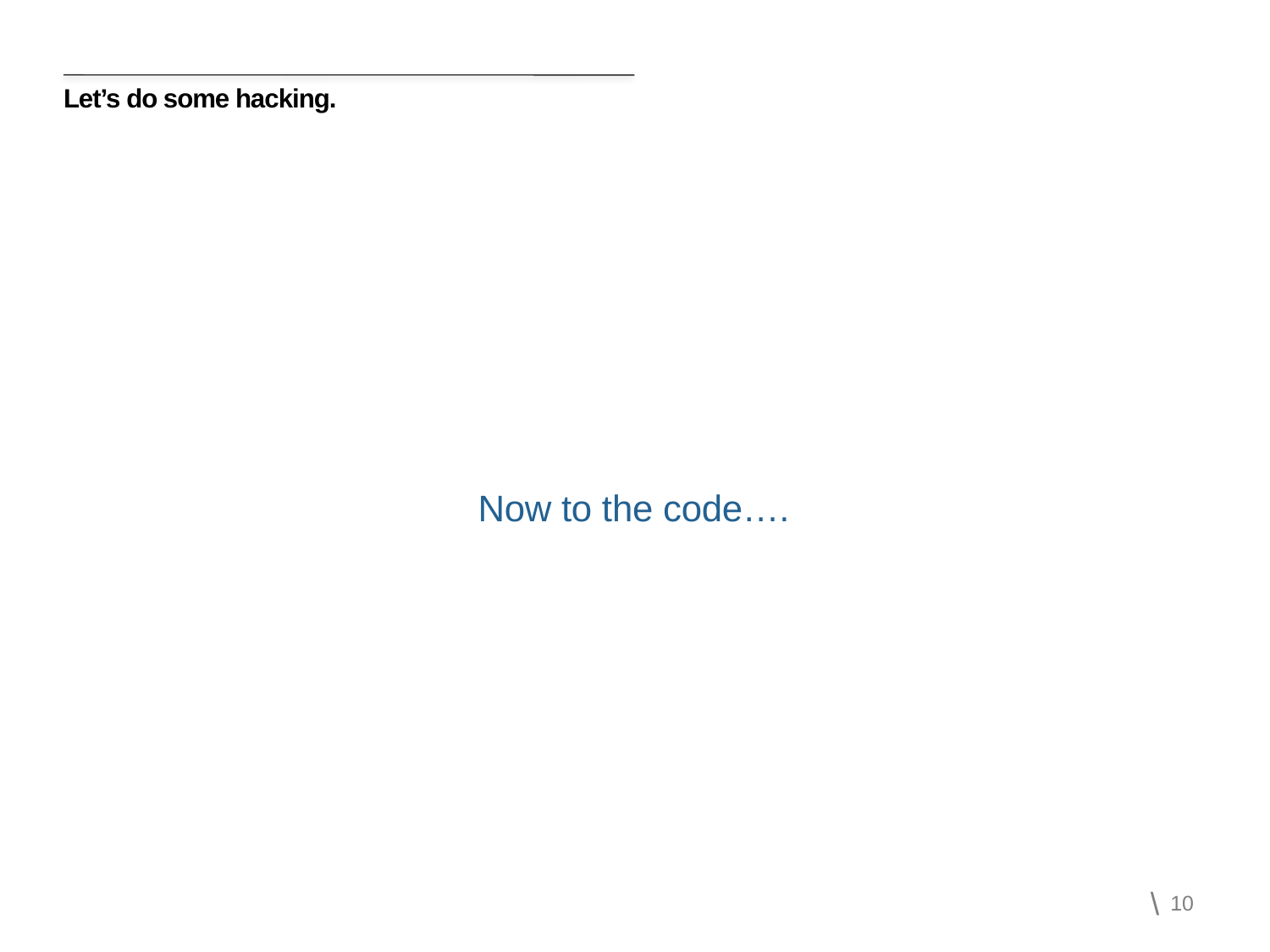

# Let’s do some hacking.

Now to the code….